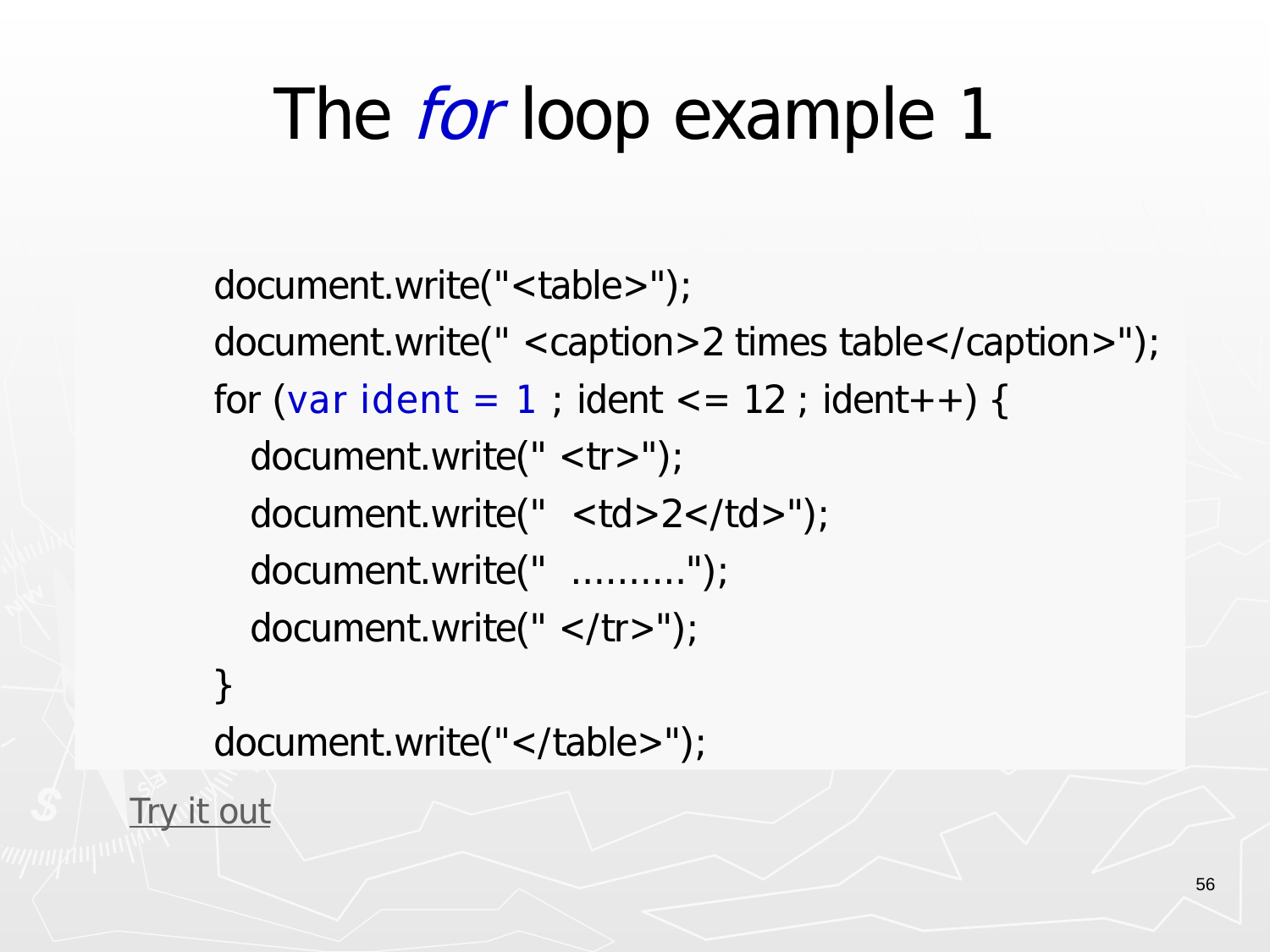

# The for loop example 1
	document.write("<table>");
	document.write(" <caption>2 times table</caption>");
	for (var ident = 1 ; ident <= 12 ; ident++) {
	   document.write(" <tr>");
	   document.write("  <td>2</td>");
	   document.write("  ..........");
	   document.write(" </tr>");
	}
	document.write("</table>");
Try it out
56